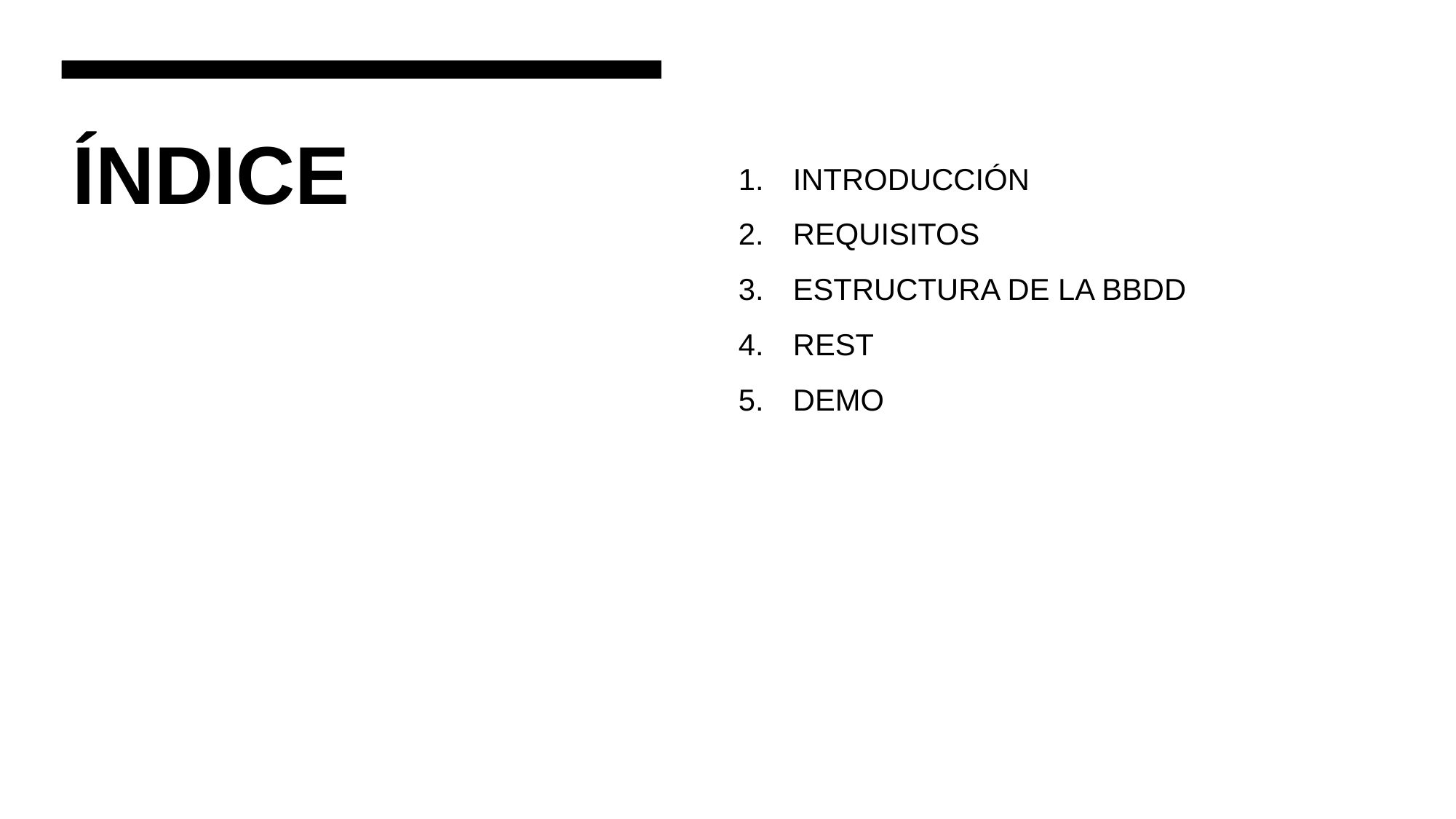

# ÍNDICE
INTRODUCCIÓN
REQUISITOS
ESTRUCTURA DE LA BBDD
REST
DEMO